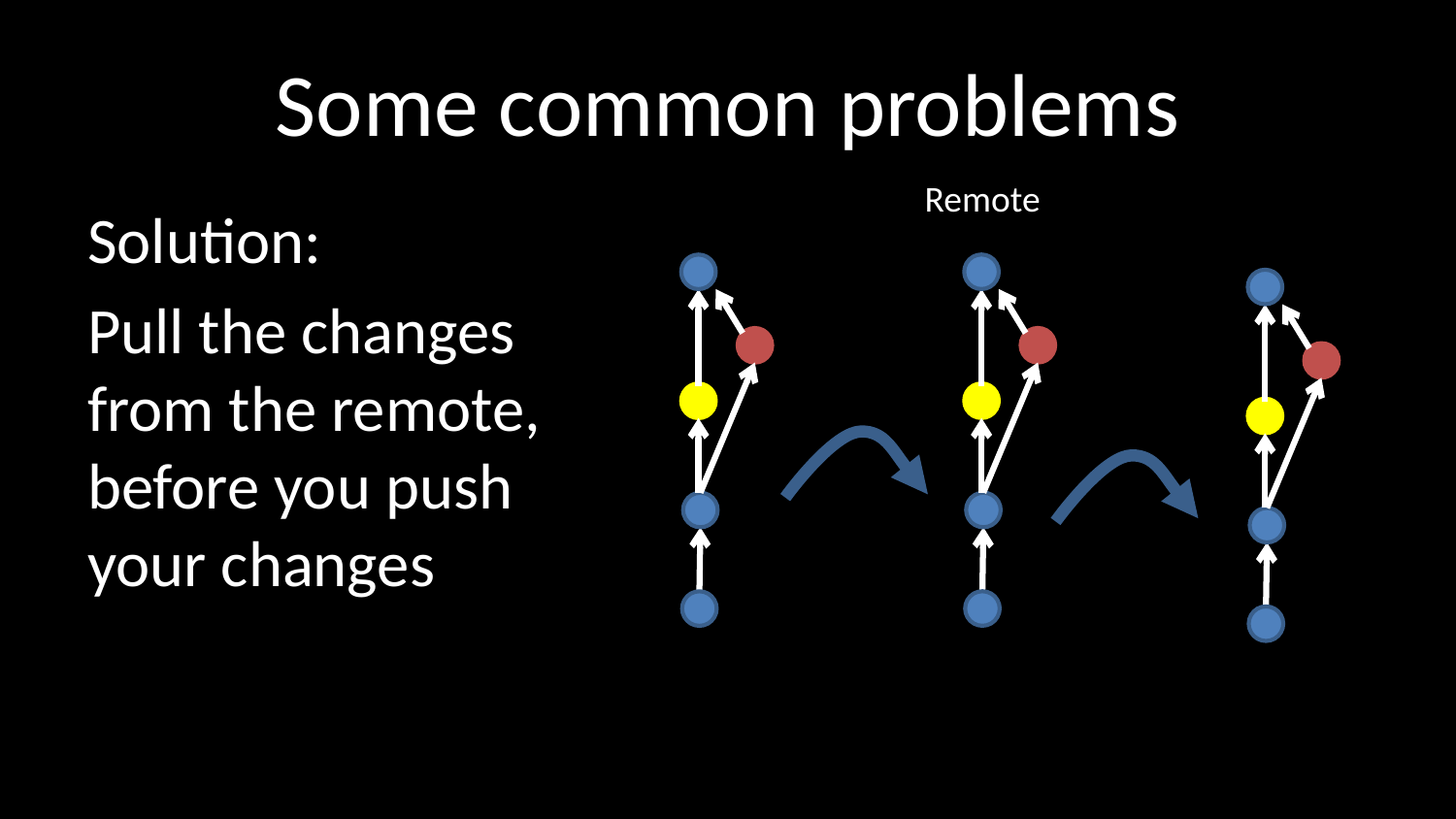

# Some common problems
Remote
Solution:
Pull the changes from the remote, before you push your changes